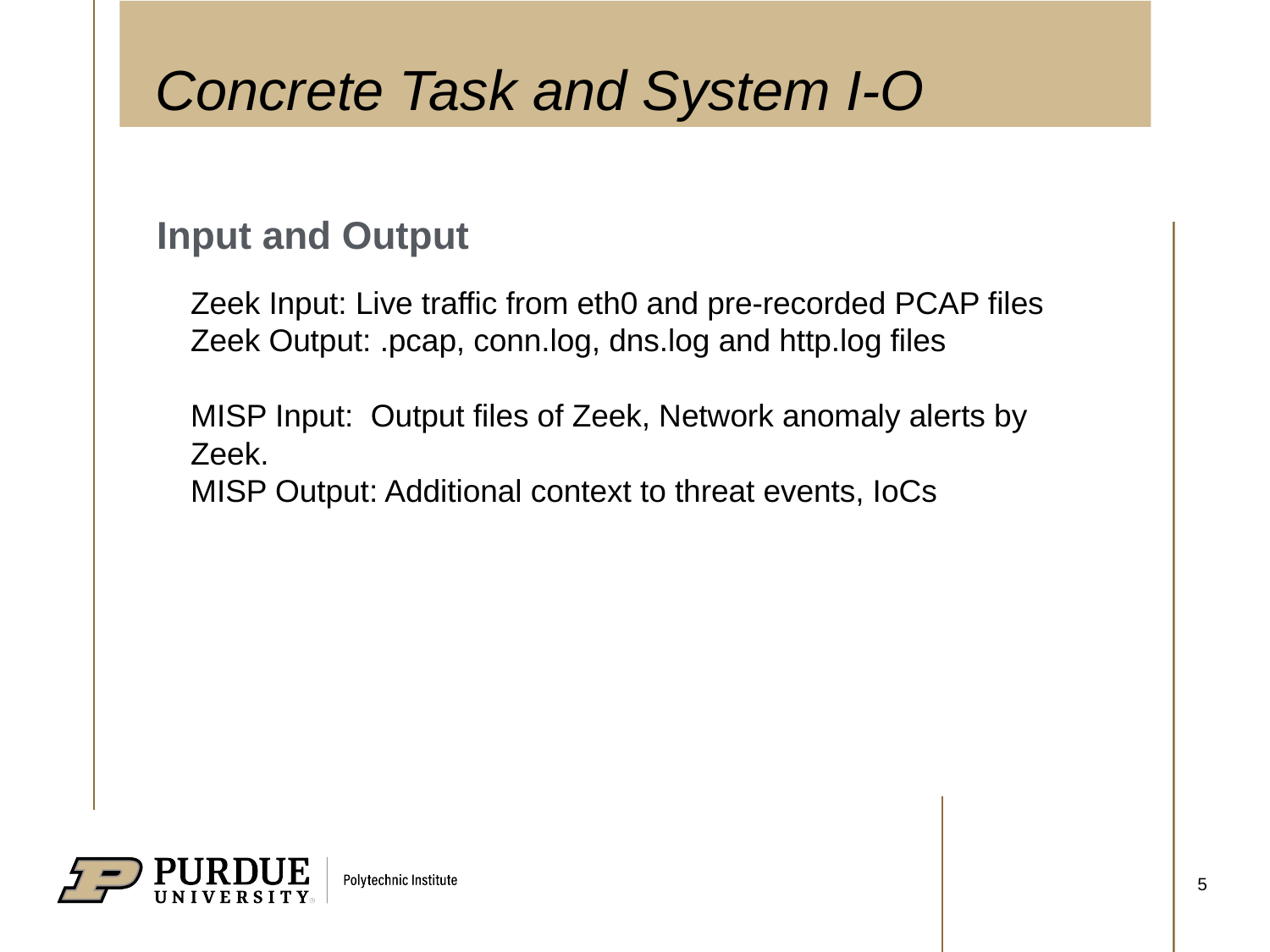

# Concrete Task and System I-O
Input and Output
Zeek Input: Live traffic from eth0 and pre-recorded PCAP files
Zeek Output: .pcap, conn.log, dns.log and http.log files

MISP Input:  Output files of Zeek, Network anomaly alerts by Zeek.
MISP Output: Additional context to threat events, IoCs
5